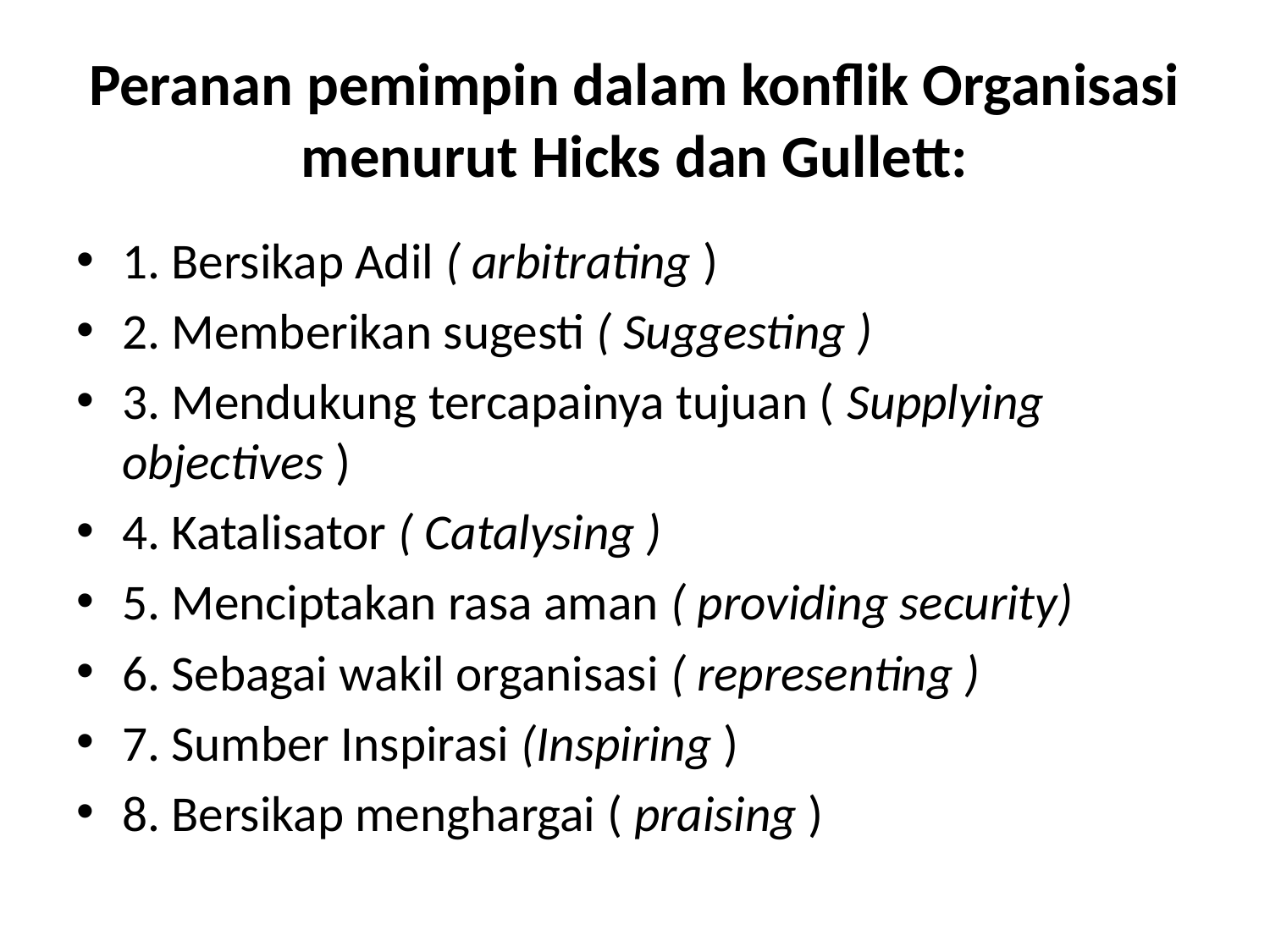

# Peranan pemimpin dalam konflik Organisasi menurut Hicks dan Gullett:
1. Bersikap Adil ( arbitrating )
2. Memberikan sugesti ( Suggesting )
3. Mendukung tercapainya tujuan ( Supplying objectives )
4. Katalisator ( Catalysing )
5. Menciptakan rasa aman ( providing security)
6. Sebagai wakil organisasi ( representing )
7. Sumber Inspirasi (Inspiring )
8. Bersikap menghargai ( praising )